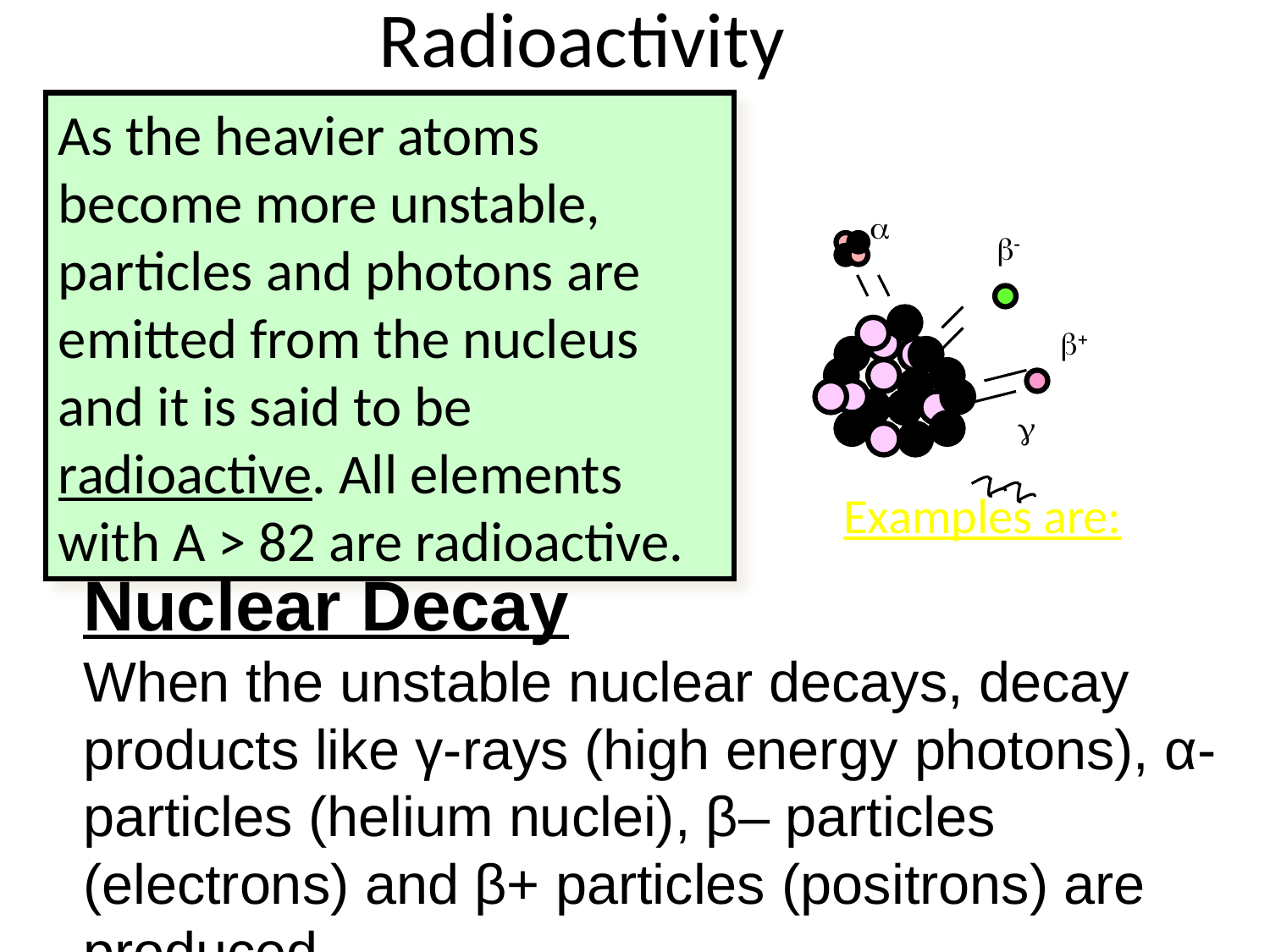

# Radioactivity
As the heavier atoms become more unstable, particles and photons are emitted from the nucleus and it is said to be radioactive. All elements with A > 82 are radioactive.
α

β−

β+

γ

Examples are:
Nuclear Decay
When the unstable nuclear decays, decay products like γ-rays (high energy photons), α-particles (helium nuclei), β– particles (electrons) and β+ particles (positrons) are produced.